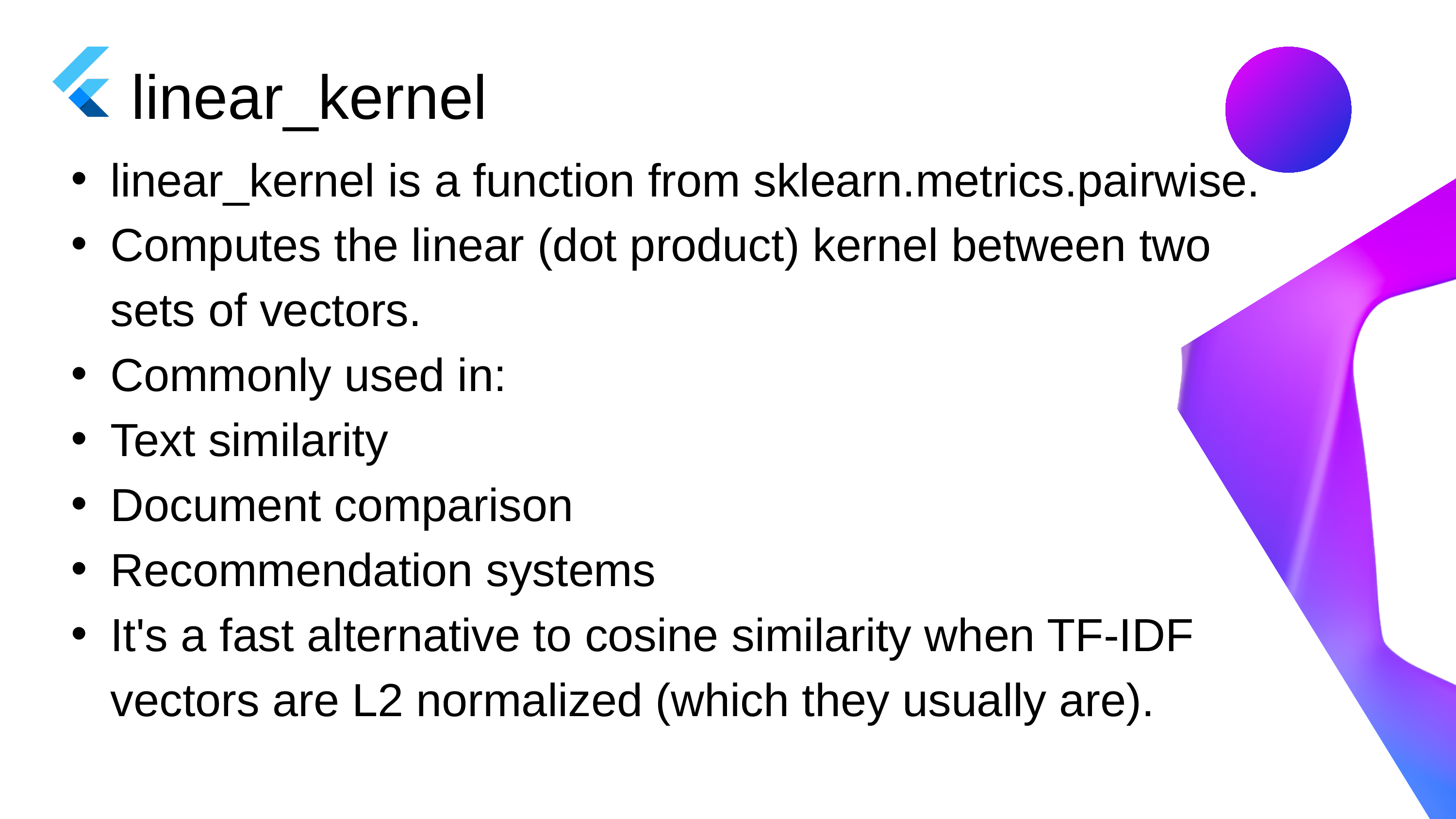

linear_kernel

linear_kernel is a function from sklearn.metrics.pairwise.
Computes the linear (dot product) kernel between two sets of vectors.
Commonly used in:
Text similarity
Document comparison
Recommendation systems
It's a fast alternative to cosine similarity when TF-IDF vectors are L2 normalized (which they usually are).